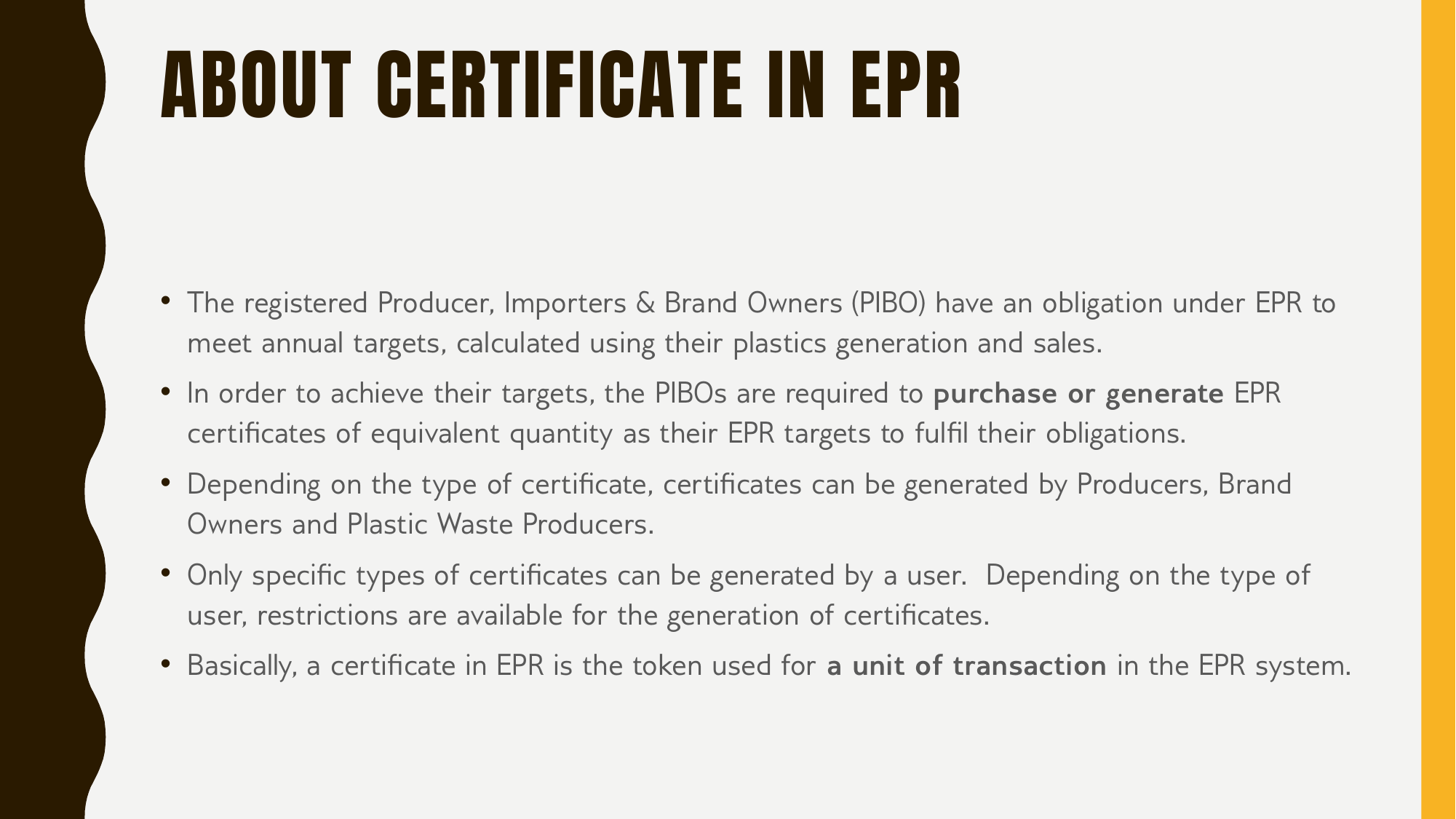

# ABOUT Certificate in EPR
The registered Producer, Importers & Brand Owners (PIBO) have an obligation under EPR to meet annual targets, calculated using their plastics generation and sales.
In order to achieve their targets, the PIBOs are required to purchase or generate EPR certificates of equivalent quantity as their EPR targets to fulfil their obligations.
Depending on the type of certificate, certificates can be generated by Producers, Brand Owners and Plastic Waste Producers.
Only specific types of certificates can be generated by a user.  Depending on the type of user, restrictions are available for the generation of certificates.
Basically, a certificate in EPR is the token used for a unit of transaction in the EPR system.